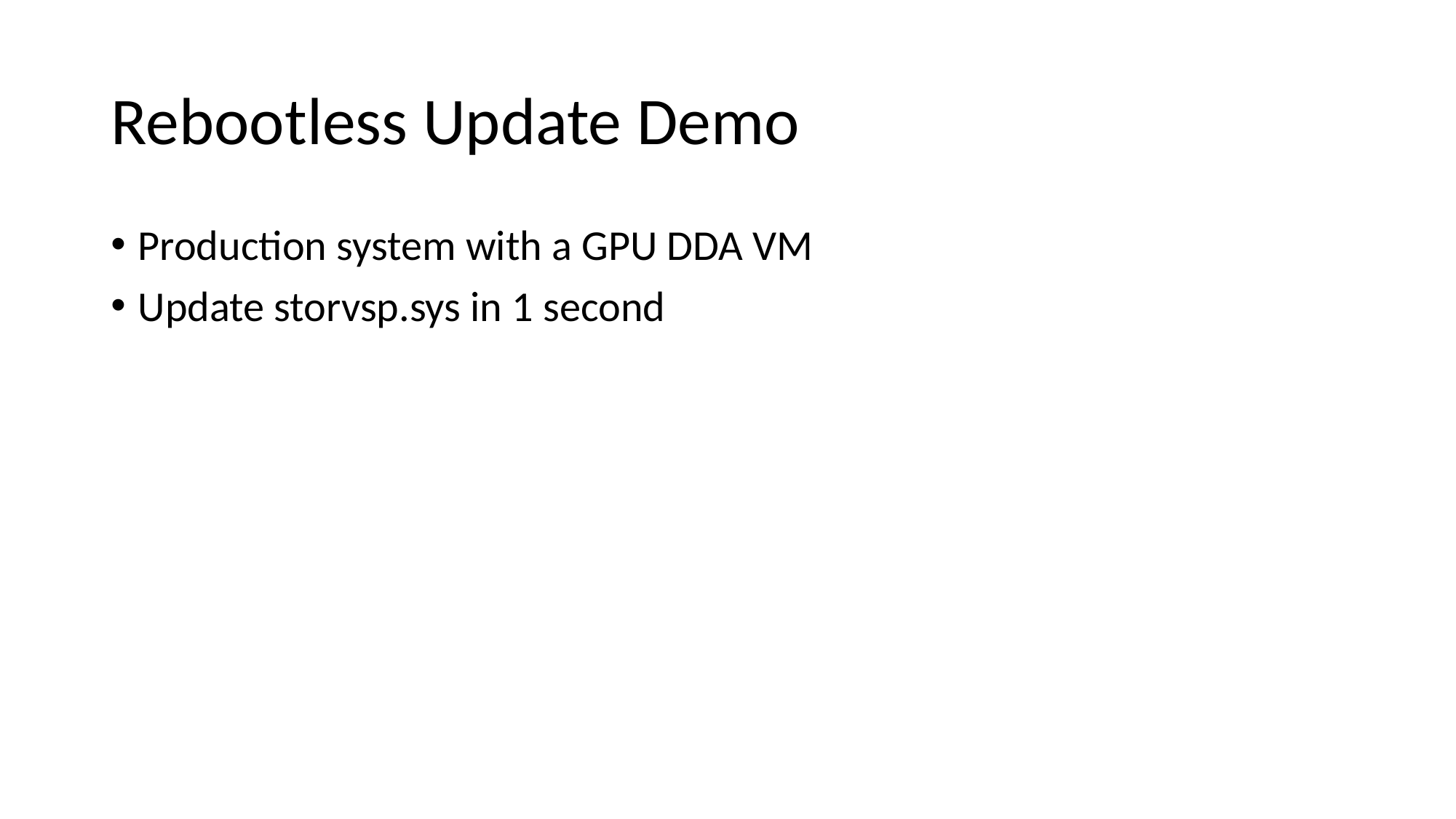

# Rebootless Update Demo
Production system with a GPU DDA VM
Update storvsp.sys in 1 second